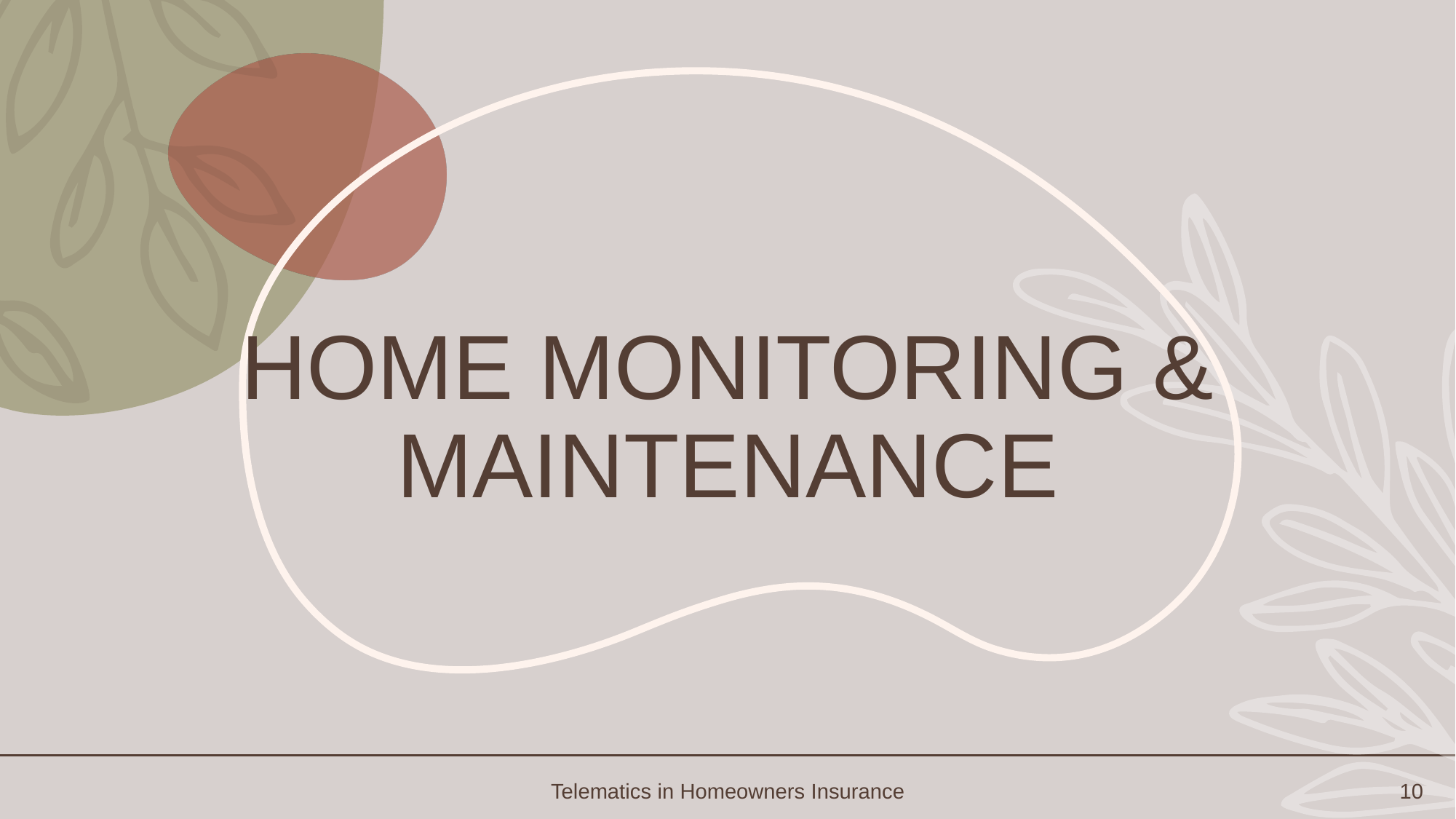

# Home Monitoring & Maintenance
Telematics in Homeowners Insurance
10